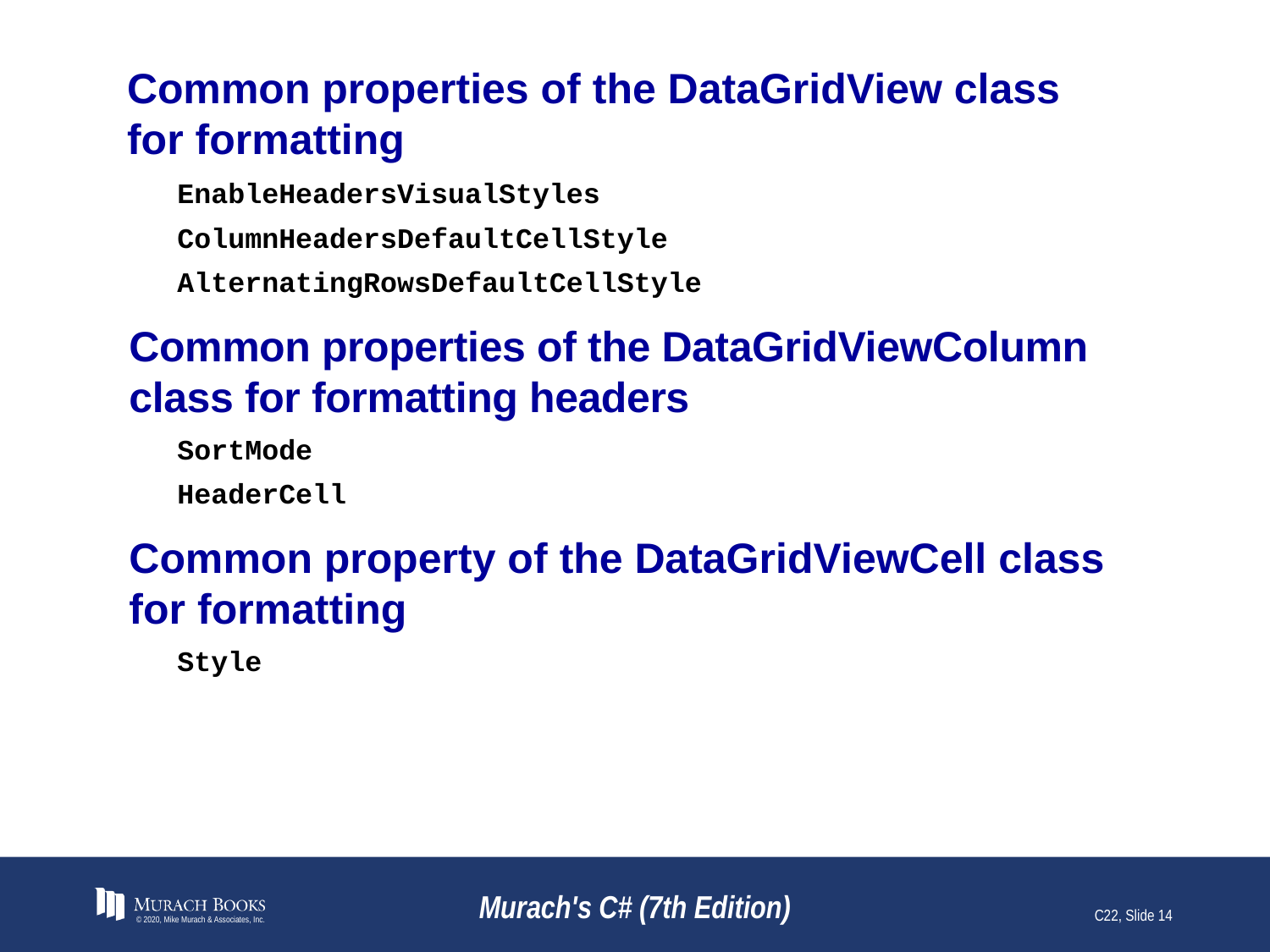

# Common properties of the DataGridView class for formatting
EnableHeadersVisualStyles
ColumnHeadersDefaultCellStyle
AlternatingRowsDefaultCellStyle
Common properties of the DataGridViewColumn class for formatting headers
SortMode
HeaderCell
Common property of the DataGridViewCell class for formatting
Style

© 2020, Mike Murach & Associates, Inc.
Murach's C# (7th Edition)

C22, Slide 14